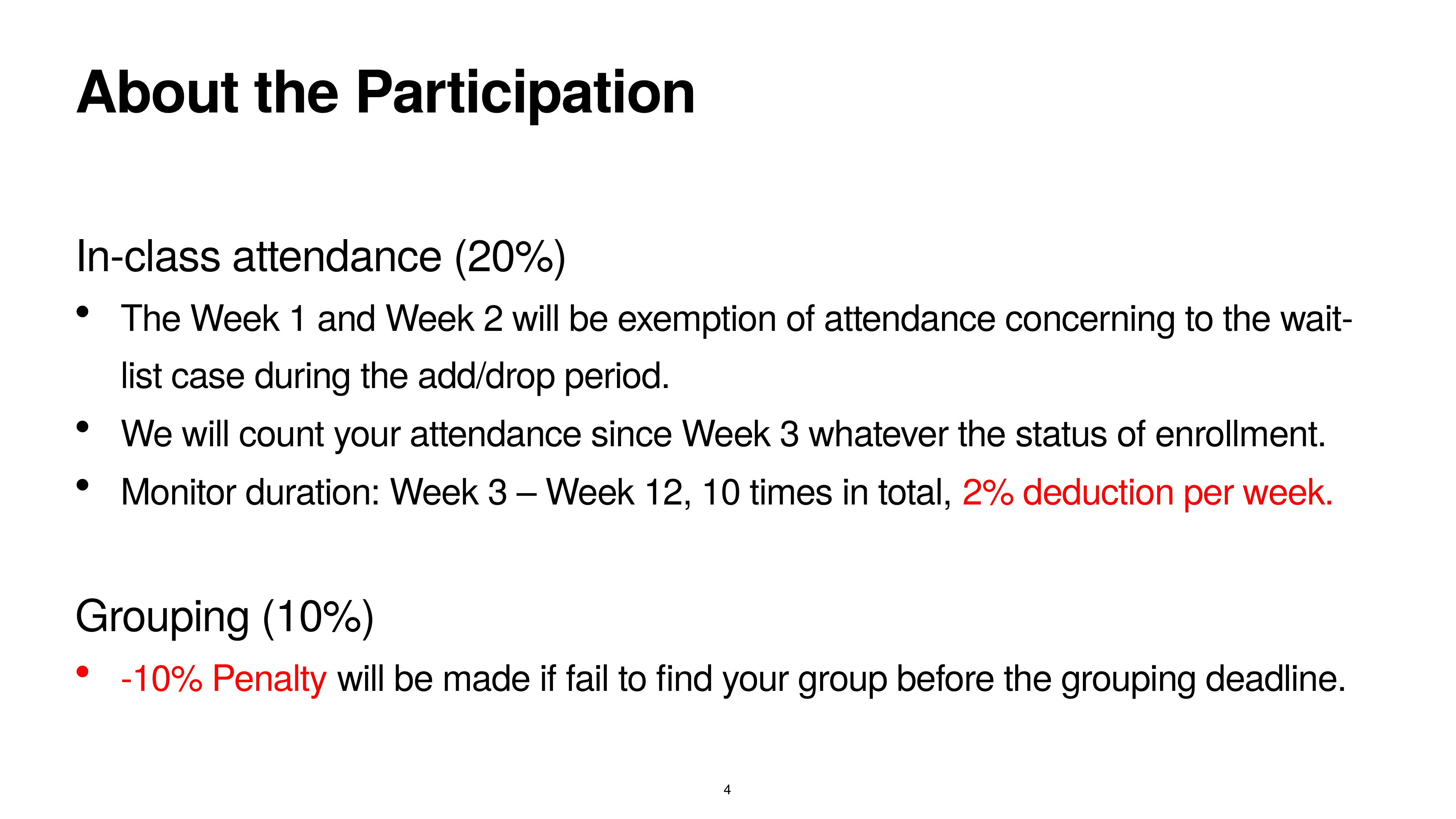

About the Participation
In-class attendance (20%)
The Week 1 and Week 2 will be exemption of attendance concerning to the wait-list case during the add/drop period.
We will count your attendance since Week 3 whatever the status of enrollment.
Monitor duration: Week 3 – Week 12, 10 times in total, 2% deduction per week.

Grouping (10%)
-10% Penalty will be made if fail to find your group before the grouping deadline.
4